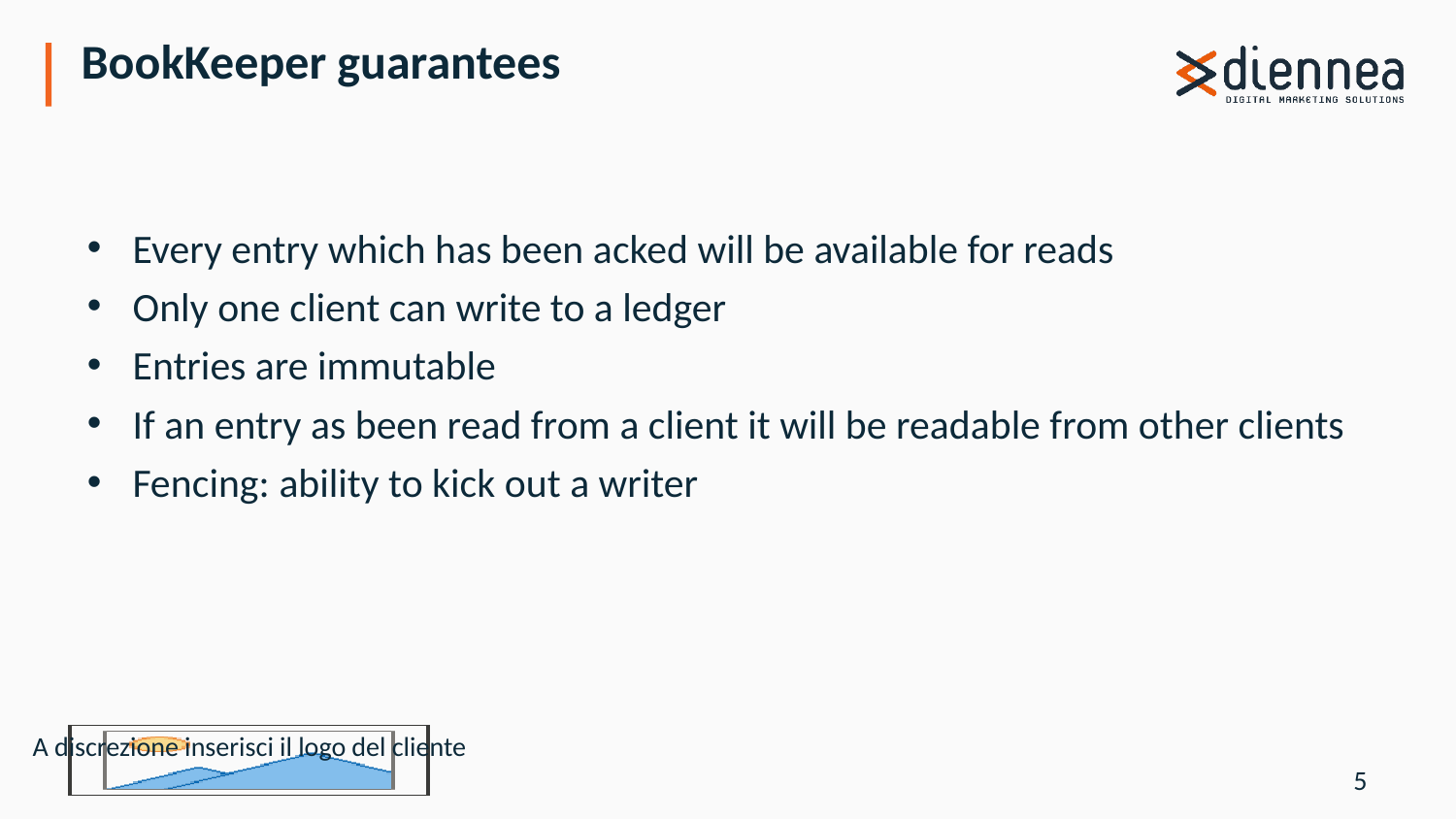

# BookKeeper guarantees

Every entry which has been acked will be available for reads
Only one client can write to a ledger
Entries are immutable
If an entry as been read from a client it will be readable from other clients
Fencing: ability to kick out a writer